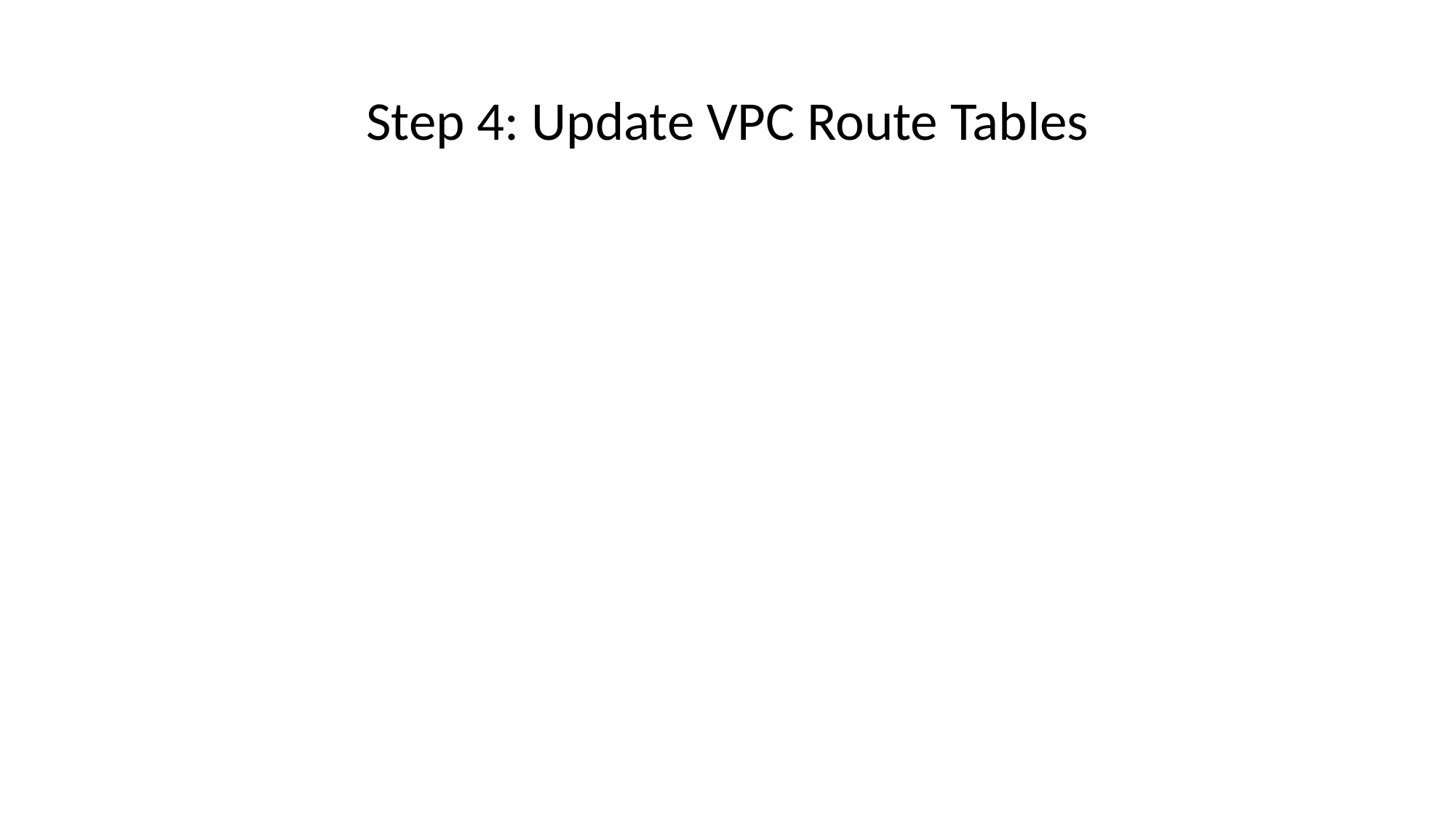

# Step 4: Update VPC Route Tables